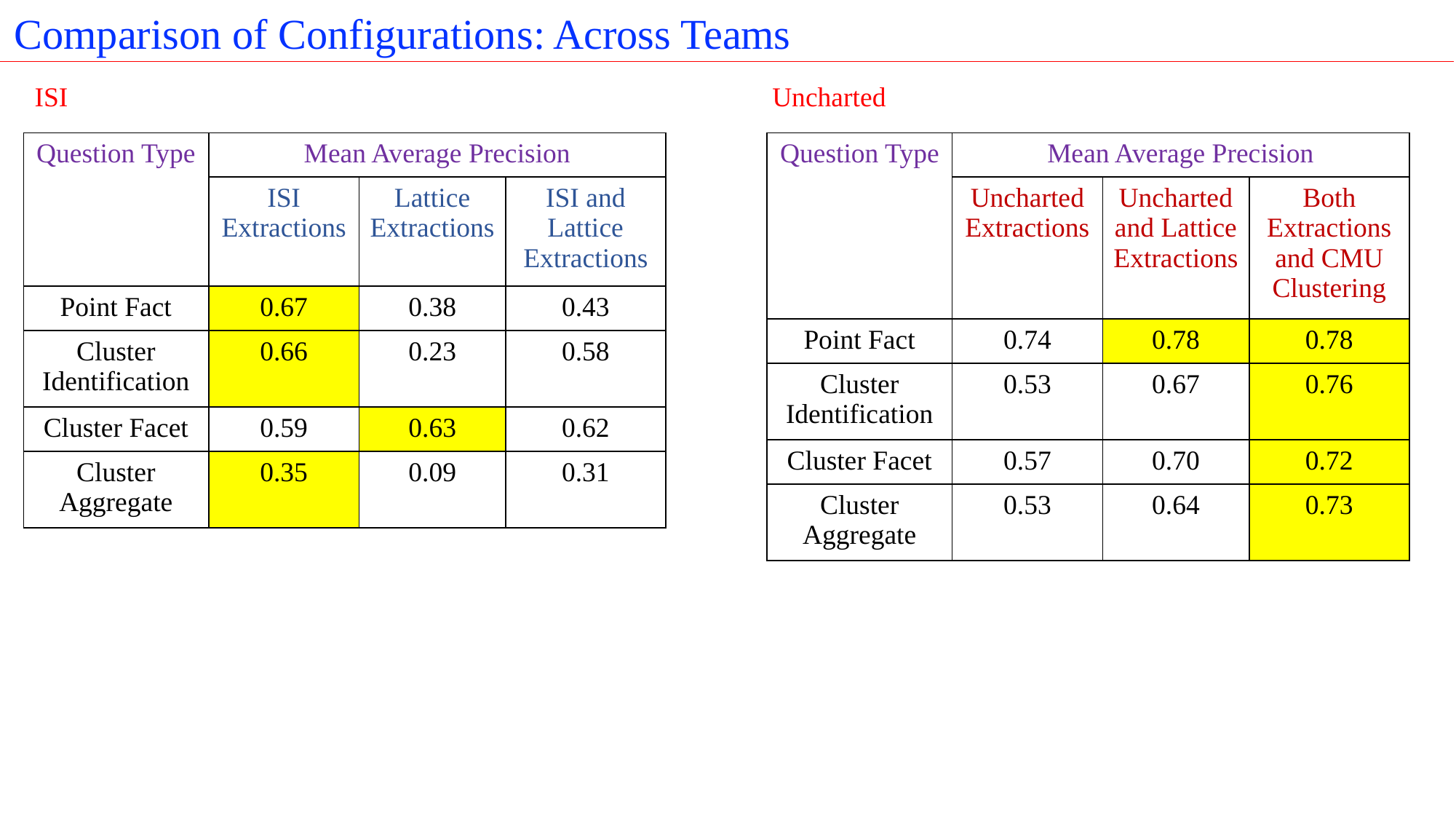

Comparison of Configurations: Across Teams

ISI
Uncharted
| Question Type | Mean Average Precision |  |  |
| --- | --- | --- | --- |
|  | ISI Extractions | Lattice Extractions | ISI and Lattice Extractions |
| Point Fact | 0.67 | 0.38 | 0.43 |
| Cluster Identification | 0.66 | 0.23 | 0.58 |
| Cluster Facet | 0.59 | 0.63 | 0.62 |
| Cluster Aggregate | 0.35 | 0.09 | 0.31 |
| Question Type | Mean Average Precision |  |  |
| --- | --- | --- | --- |
|  | Uncharted Extractions | Uncharted and Lattice Extractions | Both Extractions and CMU Clustering |
| Point Fact | 0.74 | 0.78 | 0.78 |
| Cluster Identification | 0.53 | 0.67 | 0.76 |
| Cluster Facet | 0.57 | 0.70 | 0.72 |
| Cluster Aggregate | 0.53 | 0.64 | 0.73 |